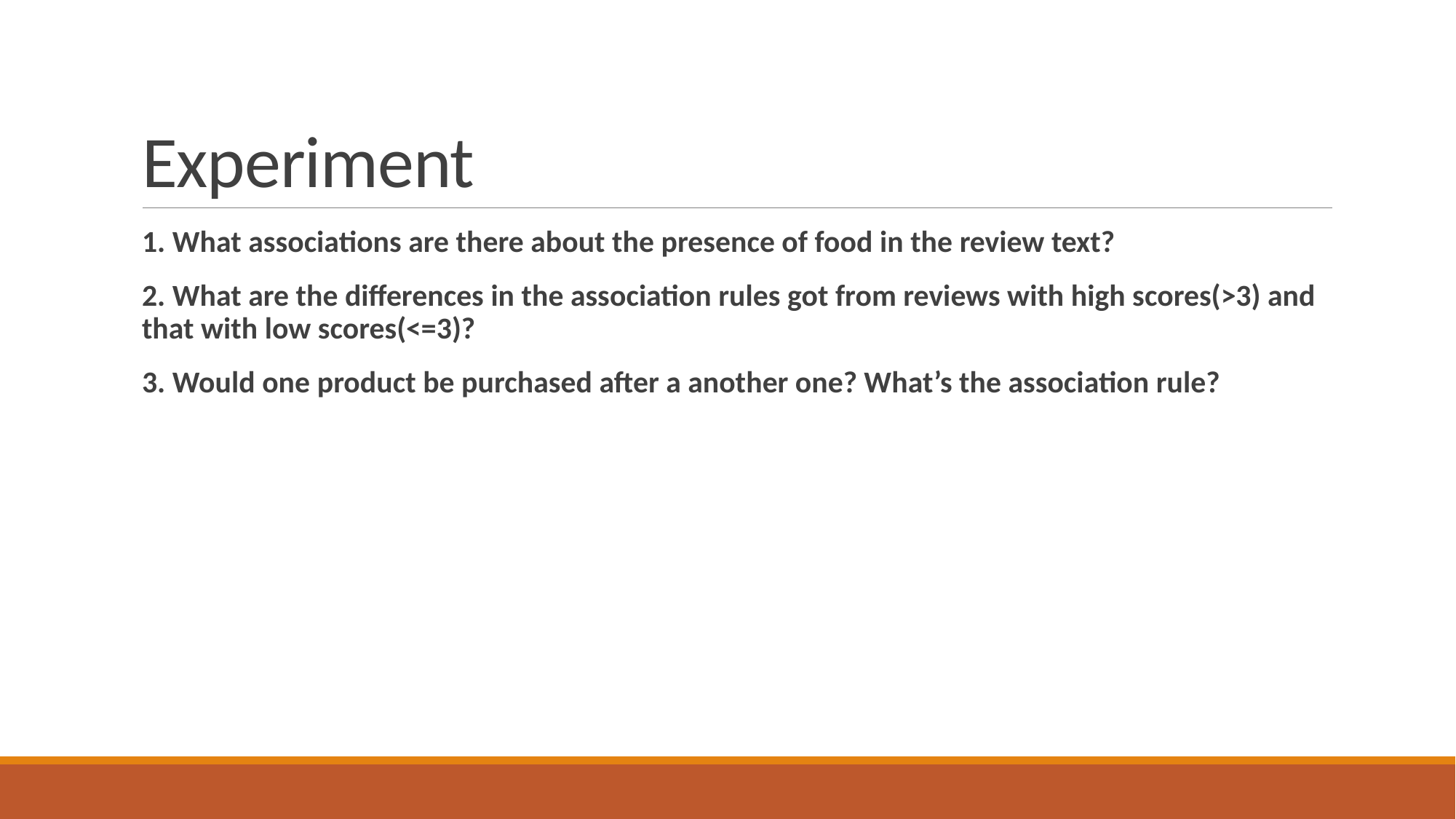

# Experiment
1. What associations are there about the presence of food in the review text?
2. What are the differences in the association rules got from reviews with high scores(>3) and that with low scores(<=3)?
3. Would one product be purchased after a another one? What’s the association rule?